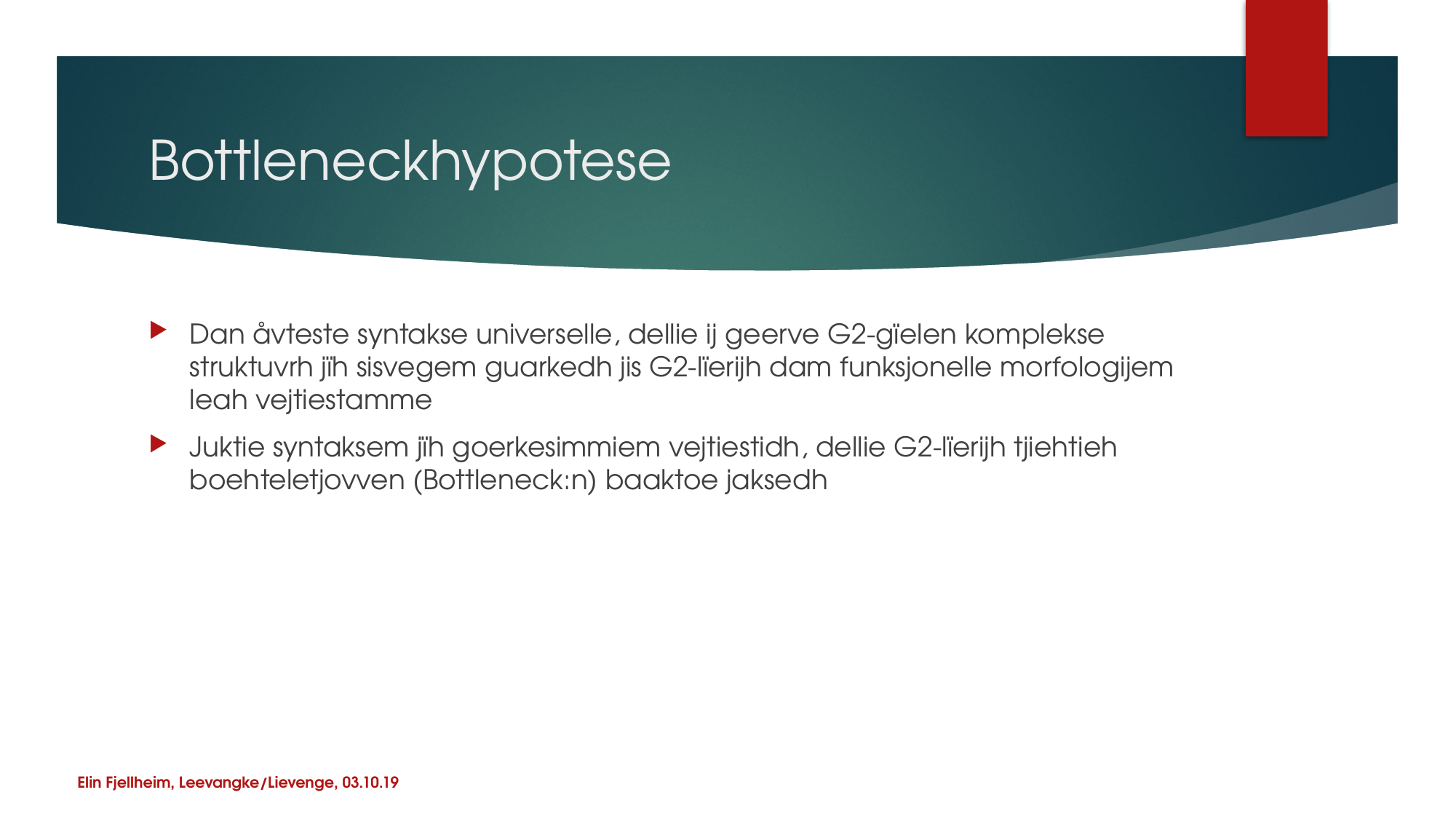

# Bottleneckhypotese
Dan åvteste syntakse universelle, dellie ij geerve G2-gïelen komplekse struktuvrh jïh sisvegem guarkedh jis G2-lïerijh dam funksjonelle morfologijem leah vejtiestamme
Juktie syntaksem jïh goerkesimmiem vejtiestidh, dellie G2-lïerijh tjiehtieh boehteletjovven (Bottleneck:n) baaktoe jaksedh

Elin Fjellheim, Leevangke/Lievenge, 03.10.19